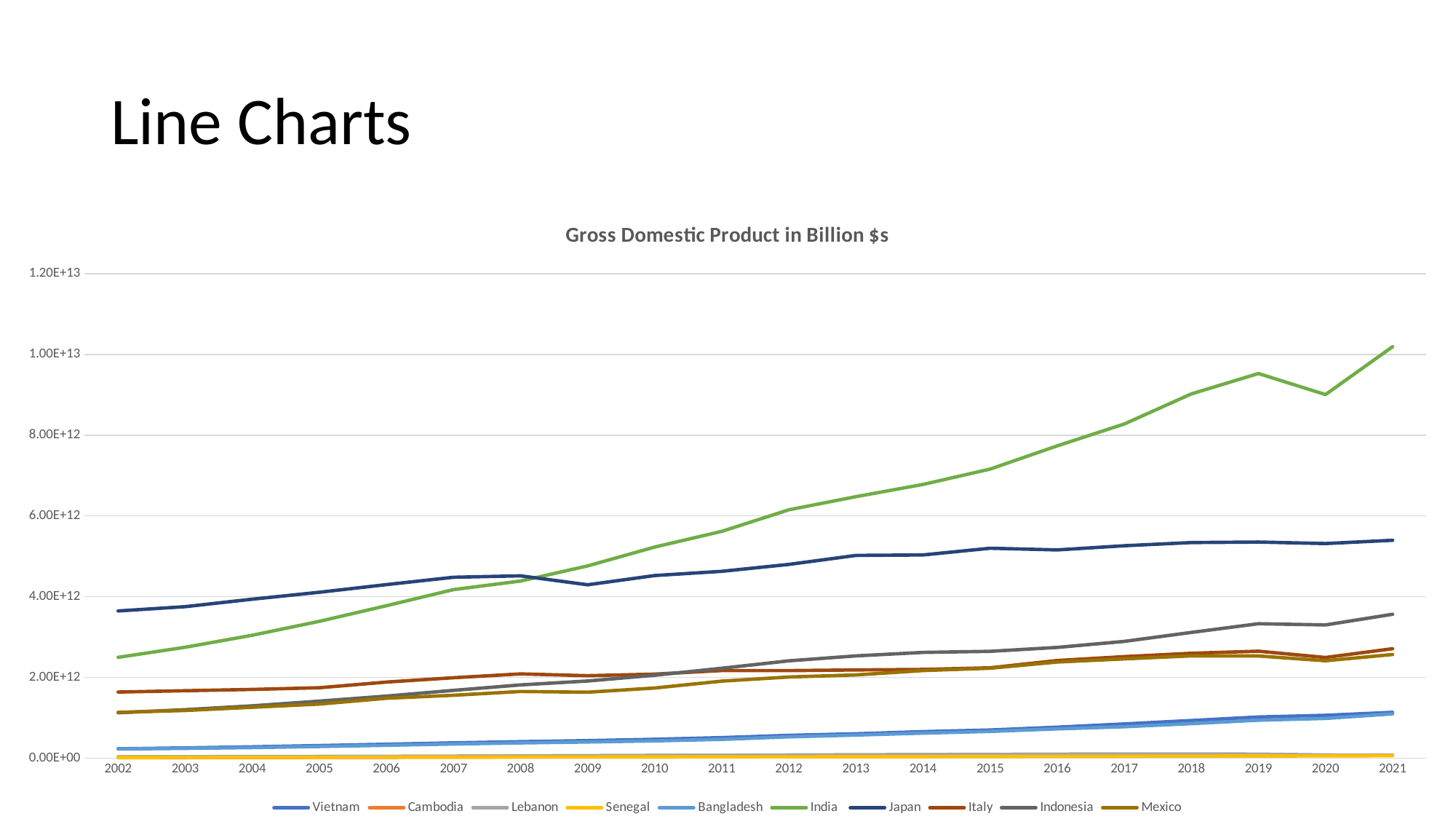

# Line Charts

### Chart: Gross Domestic Product in Billion $s

| Category | Vietnam | Cambodia | Lebanon | Senegal | Bangladesh | India  | Japan | Italy | Indonesia | Mexico |
|---|---|---|---|---|---|---|---|---|---|---|
| 2002 | 236400000000.0 | 15630000000.0 | 38320000000.0 | 21210000000.0 | 230400000000.0 | 2499000000000.0 | 3648000000000.0 | 1640000000000.0 | 1127000000000.0 | 1138000000000.0 |
| 2003 | 257700000000.0 | 17290000000.0 | 40340000000.0 | 22840000000.0 | 246100000000.0 | 2749000000000.0 | 3754000000000.0 | 1673000000000.0 | 1204000000000.0 | 1184000000000.0 |
| 2004 | 284600000000.0 | 19590000000.0 | 44190000000.0 | 24540000000.0 | 266000000000.0 | 3046000000000.0 | 3939000000000.0 | 1705000000000.0 | 1299000000000.0 | 1264000000000.0 |
| 2005 | 315700000000.0 | 22890000000.0 | 46800000000.0 | 26400000000.0 | 292300000000.0 | 3391000000000.0 | 4110000000000.0 | 1747000000000.0 | 1416000000000.0 | 1342000000000.0 |
| 2006 | 348100000000.0 | 26130000000.0 | 48990000000.0 | 27850000000.0 | 321400000000.0 | 3777000000000.0 | 4300000000000.0 | 1887000000000.0 | 1540000000000.0 | 1486000000000.0 |
| 2007 | 383000000000.0 | 29580000000.0 | 55000000000.0 | 29410000000.0 | 353400000000.0 | 4176000000000.0 | 4482000000000.0 | 1995000000000.0 | 1682000000000.0 | 1561000000000.0 |
| 2008 | 412500000000.0 | 32160000000.0 | 61140000000.0 | 31090000000.0 | 381800000000.0 | 4388000000000.0 | 4517000000000.0 | 2090000000000.0 | 1817000000000.0 | 1654000000000.0 |
| 2009 | 437500000000.0 | 32400000000.0 | 67830000000.0 | 32150000000.0 | 403600000000.0 | 4763000000000.0 | 4296000000000.0 | 2045000000000.0 | 1914000000000.0 | 1636000000000.0 |
| 2010 | 471200000000.0 | 34740000000.0 | 74110000000.0 | 33640000000.0 | 431200000000.0 | 5230000000000.0 | 4525000000000.0 | 2084000000000.0 | 2057000000000.0 | 1740000000000.0 |
| 2011 | 511900000000.0 | 37970000000.0 | 76310000000.0 | 34790000000.0 | 468600000000.0 | 5618000000000.0 | 4629000000000.0 | 2173000000000.0 | 2230000000000.0 | 1911000000000.0 |
| 2012 | 568400000000.0 | 42400000000.0 | 82030000000.0 | 36710000000.0 | 531400000000.0 | 6153000000000.0 | 4800000000000.0 | 2172000000000.0 | 2413000000000.0 | 2013000000000.0 |
| 2013 | 607000000000.0 | 45760000000.0 | 88500000000.0 | 37800000000.0 | 575300000000.0 | 6478000000000.0 | 5022000000000.0 | 2187000000000.0 | 2535000000000.0 | 2064000000000.0 |
| 2014 | 660600000000.0 | 48650000000.0 | 94020000000.0 | 40120000000.0 | 623400000000.0 | 6781000000000.0 | 5034000000000.0 | 2200000000000.0 | 2622000000000.0 | 2173000000000.0 |
| 2015 | 700300000000.0 | 52600000000.0 | 98410000000.0 | 43320000000.0 | 665500000000.0 | 7160000000000.0 | 5200000000000.0 | 2241000000000.0 | 2648000000000.0 | 2230000000000.0 |
| 2016 | 770900000000.0 | 57940000000.0 | 103800000000.0 | 46120000000.0 | 728400000000.0 | 7735000000000.0 | 5159000000000.0 | 2421000000000.0 | 2745000000000.0 | 2383000000000.0 |
| 2017 | 851100000000.0 | 62890000000.0 | 108800000000.0 | 49400000000.0 | 781600000000.0 | 8277000000000.0 | 5262000000000.0 | 2517000000000.0 | 2894000000000.0 | 2461000000000.0 |
| 2018 | 936400000000.0 | 69200000000.0 | 109500000000.0 | 53720000000.0 | 858800000000.0 | 9022000000000.0 | 5341000000000.0 | 2600000000000.0 | 3117000000000.0 | 2536000000000.0 |
| 2019 | 1023000000000.0 | 75410000000.0 | 103500000000.0 | 57210000000.0 | 943100000000.0 | 9526000000000.0 | 5354000000000.0 | 2651000000000.0 | 3332000000000.0 | 2533000000000.0 |
| 2020 | 1065000000000.0 | 73960000000.0 | 82310000000.0 | 58660000000.0 | 987400000000.0 | 9005000000000.0 | 5316000000000.0 | 2496000000000.0 | 3302000000000.0 | 2415000000000.0 |
| 2021 | 1138000000000.0 | 79360000000.0 | 79730000000.0 | 64810000000.0 | 1100000000000.0 | 10190000000000.0 | 5397000000000.0 | 2713000000000.0 | 3566000000000.0 | 2569000000000.0 |